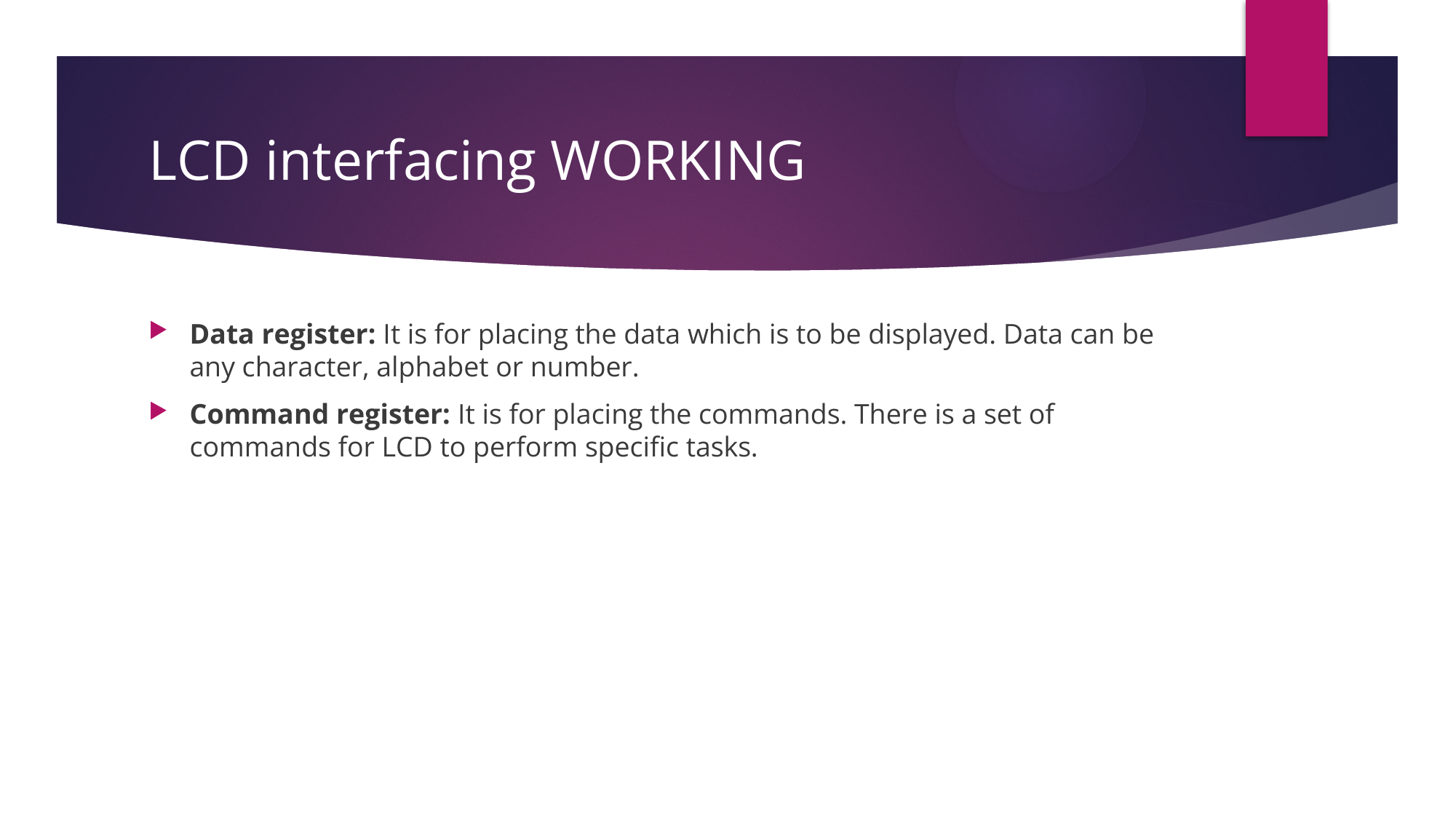

# LCD interfacing WORKING
Data register: It is for placing the data which is to be displayed. Data can be any character, alphabet or number.
Command register: It is for placing the commands. There is a set of commands for LCD to perform specific tasks.